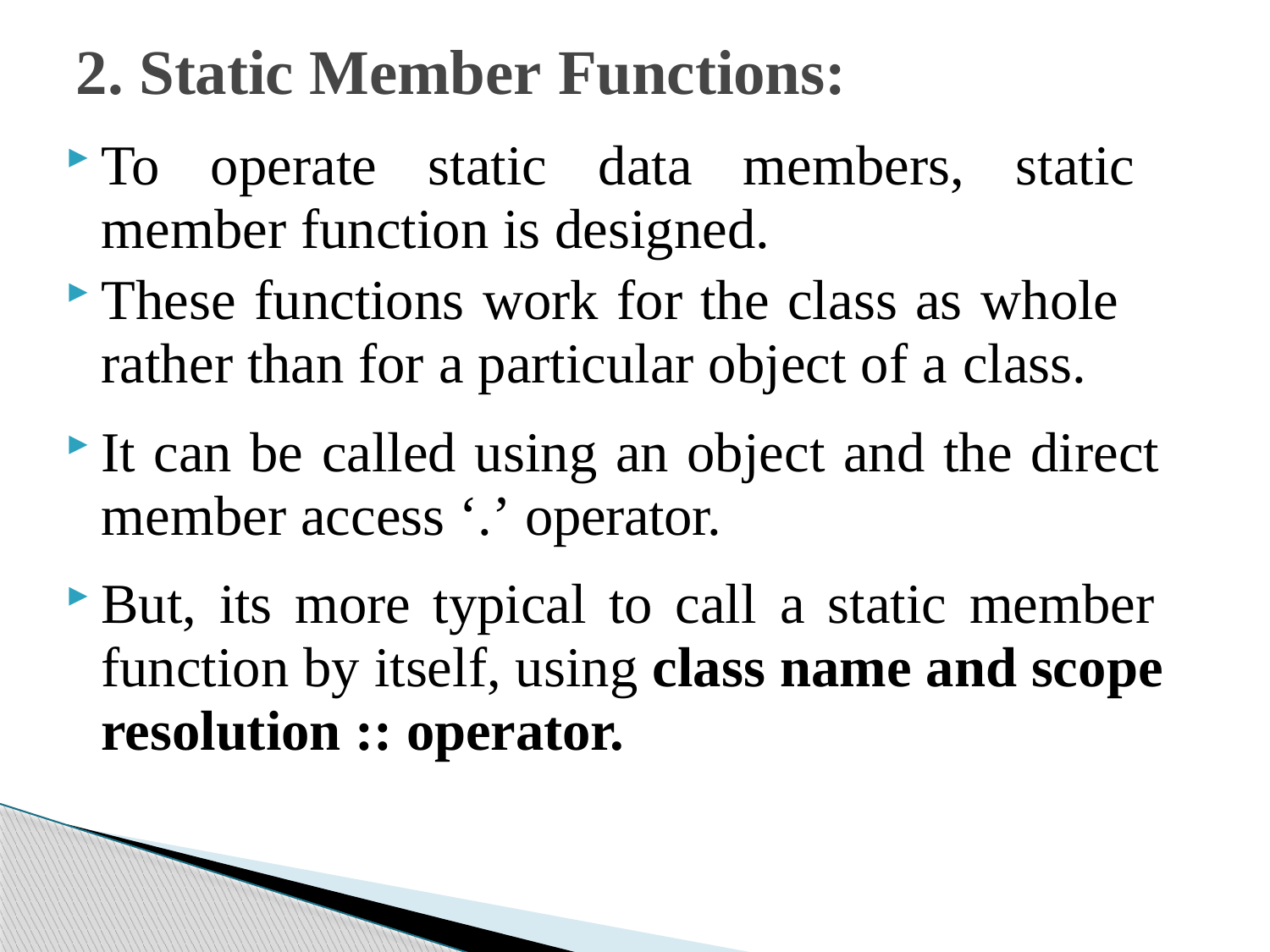

# 2. Static Member Functions:
To operate static data members, static member function is designed.
These functions work for the class as whole  rather than for a particular object of a class.
It can be called using an object and the direct  member access ‘.’ operator.
But, its more typical to call a static member  function by itself, using class name and scope  resolution :: operator.